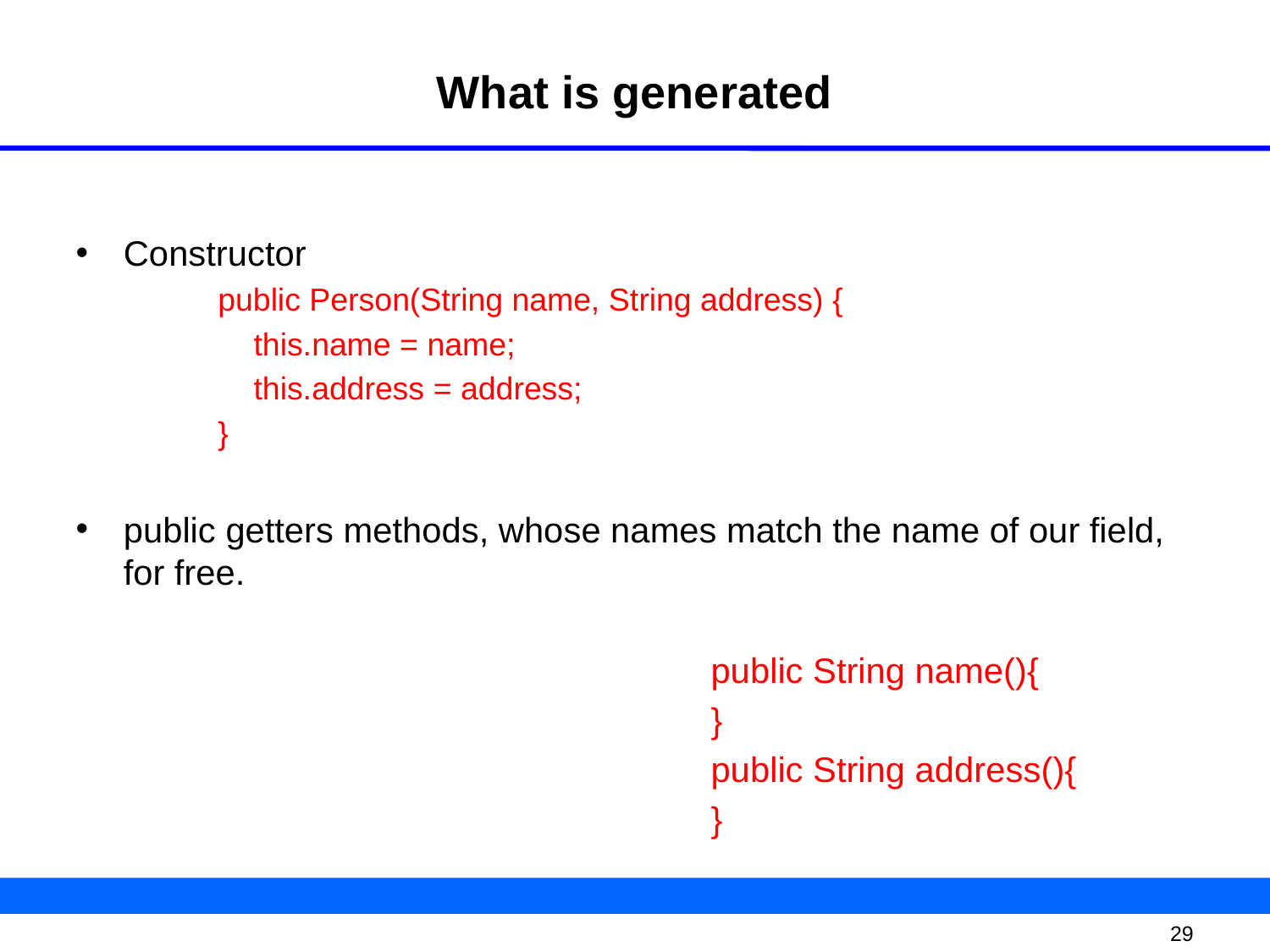

# What is generated

Constructor
public Person(String name, String address) {
    this.name = name;
    this.address = address;
}

public getters methods, whose names match the name of our field, for free.

					public String name(){
					}
					public String address(){
					}